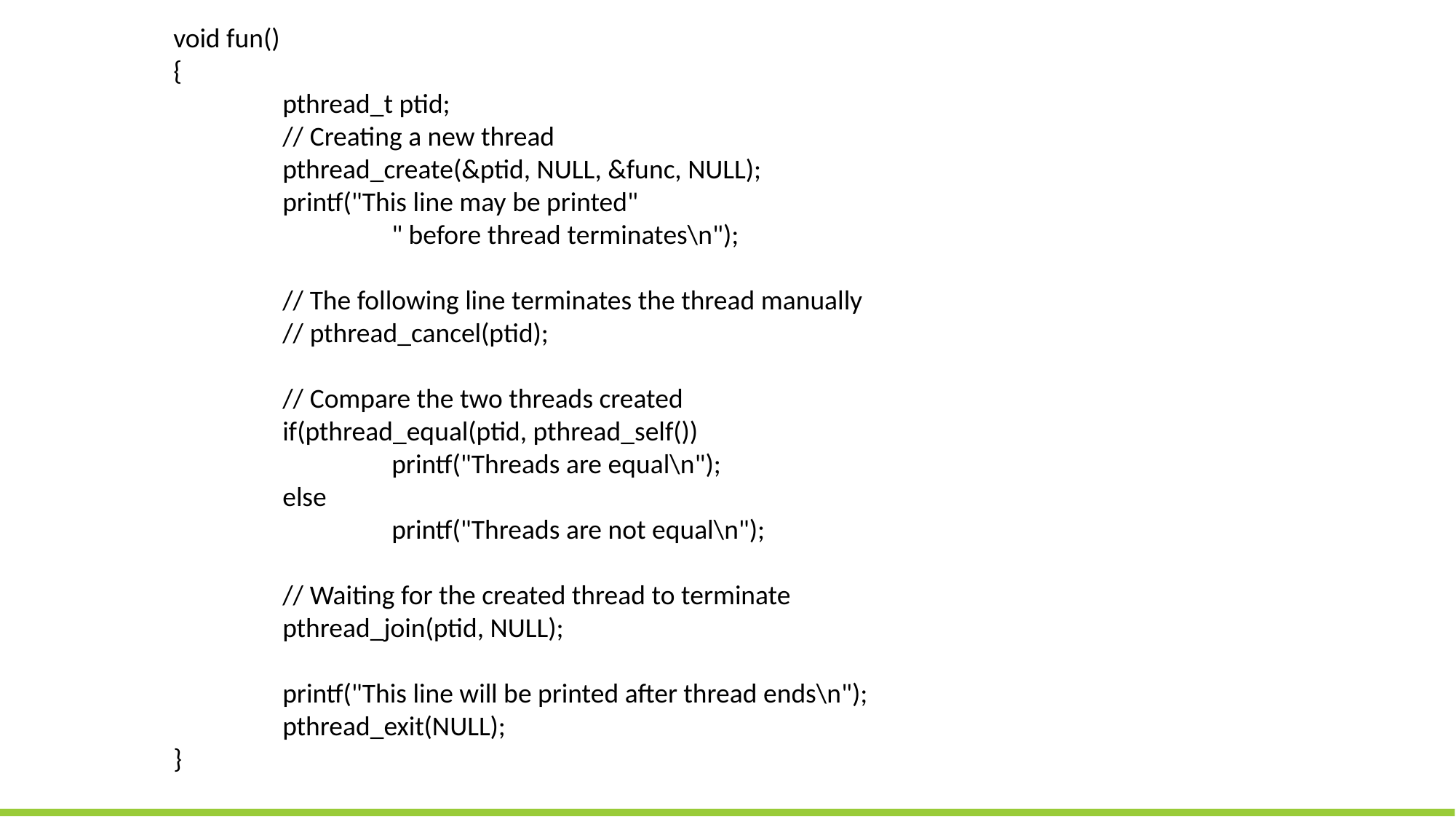

void fun()
{
	pthread_t ptid;
	// Creating a new thread
	pthread_create(&ptid, NULL, &func, NULL);
	printf("This line may be printed"
		" before thread terminates\n");

	// The following line terminates the thread manually
	// pthread_cancel(ptid);

	// Compare the two threads created
	if(pthread_equal(ptid, pthread_self())
		printf("Threads are equal\n");
	else
		printf("Threads are not equal\n");

	// Waiting for the created thread to terminate
	pthread_join(ptid, NULL);

	printf("This line will be printed after thread ends\n");
	pthread_exit(NULL);
}